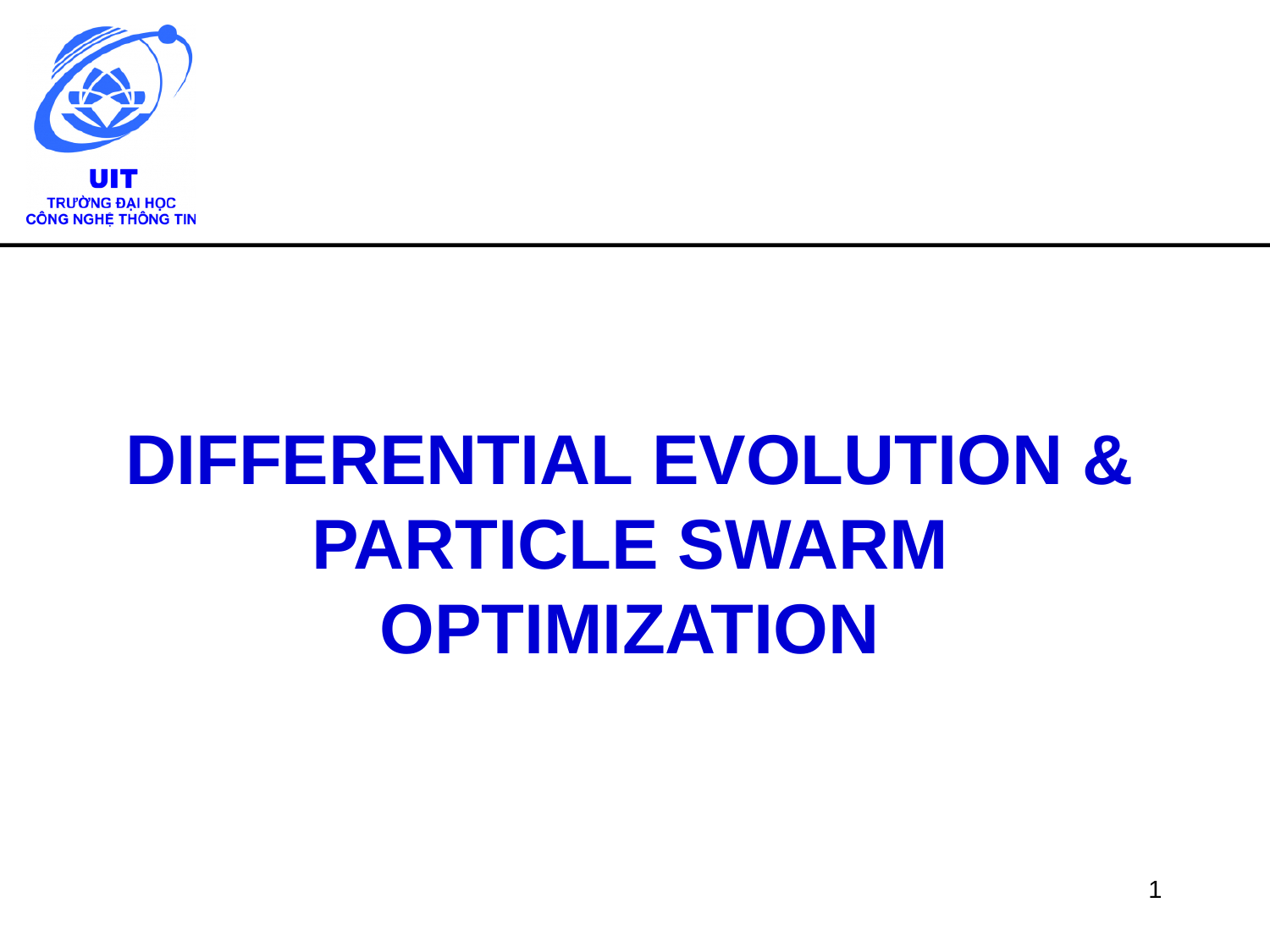

# DIFFERENTIAL EVOLUTION & PARTICLE SWARM OPTIMIZATION
1